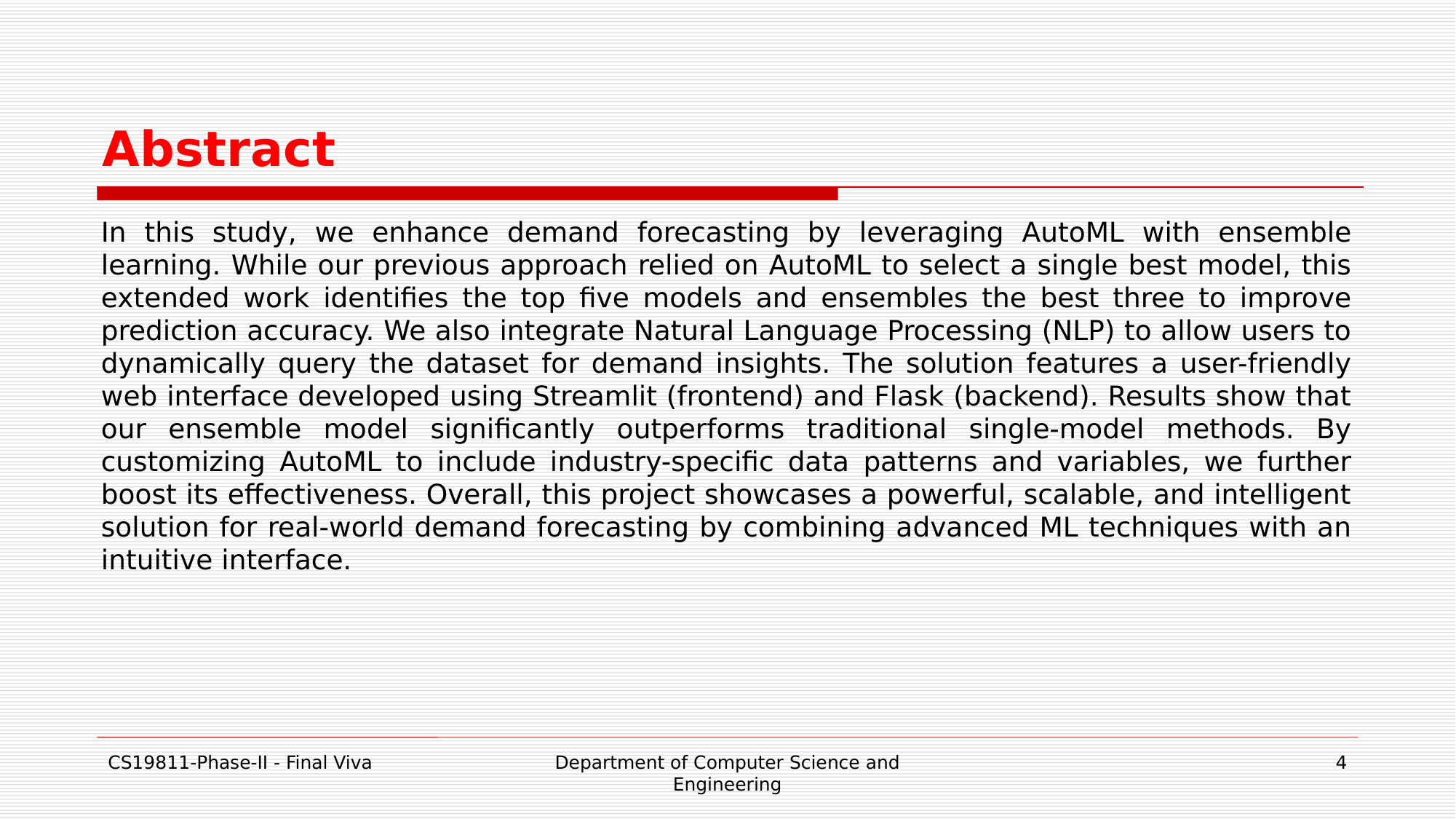

# Abstract
In this study, we enhance demand forecasting by leveraging AutoML with ensemble learning. While our previous approach relied on AutoML to select a single best model, this extended work identifies the top five models and ensembles the best three to improve prediction accuracy. We also integrate Natural Language Processing (NLP) to allow users to dynamically query the dataset for demand insights. The solution features a user-friendly web interface developed using Streamlit (frontend) and Flask (backend). Results show that our ensemble model significantly outperforms traditional single-model methods. By customizing AutoML to include industry-specific data patterns and variables, we further boost its effectiveness. Overall, this project showcases a powerful, scalable, and intelligent solution for real-world demand forecasting by combining advanced ML techniques with an intuitive interface.
CS19811-Phase-II - Final Viva
Department of Computer Science and Engineering
4